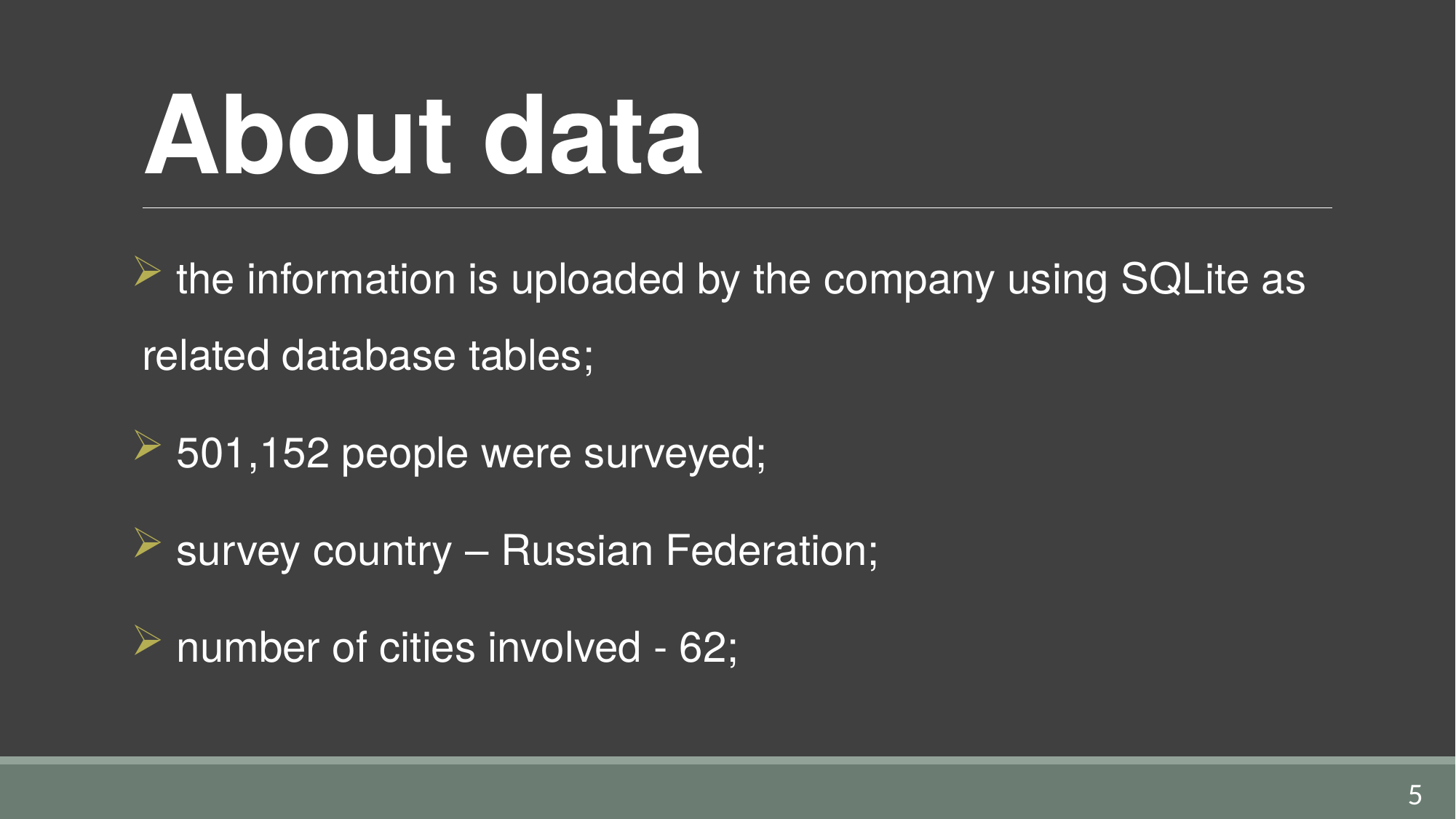

# About data
 the information is uploaded by the company using SQLite as related database tables;
 501,152 people were surveyed;
 survey country – Russian Federation;
 number of cities involved - 62;
5